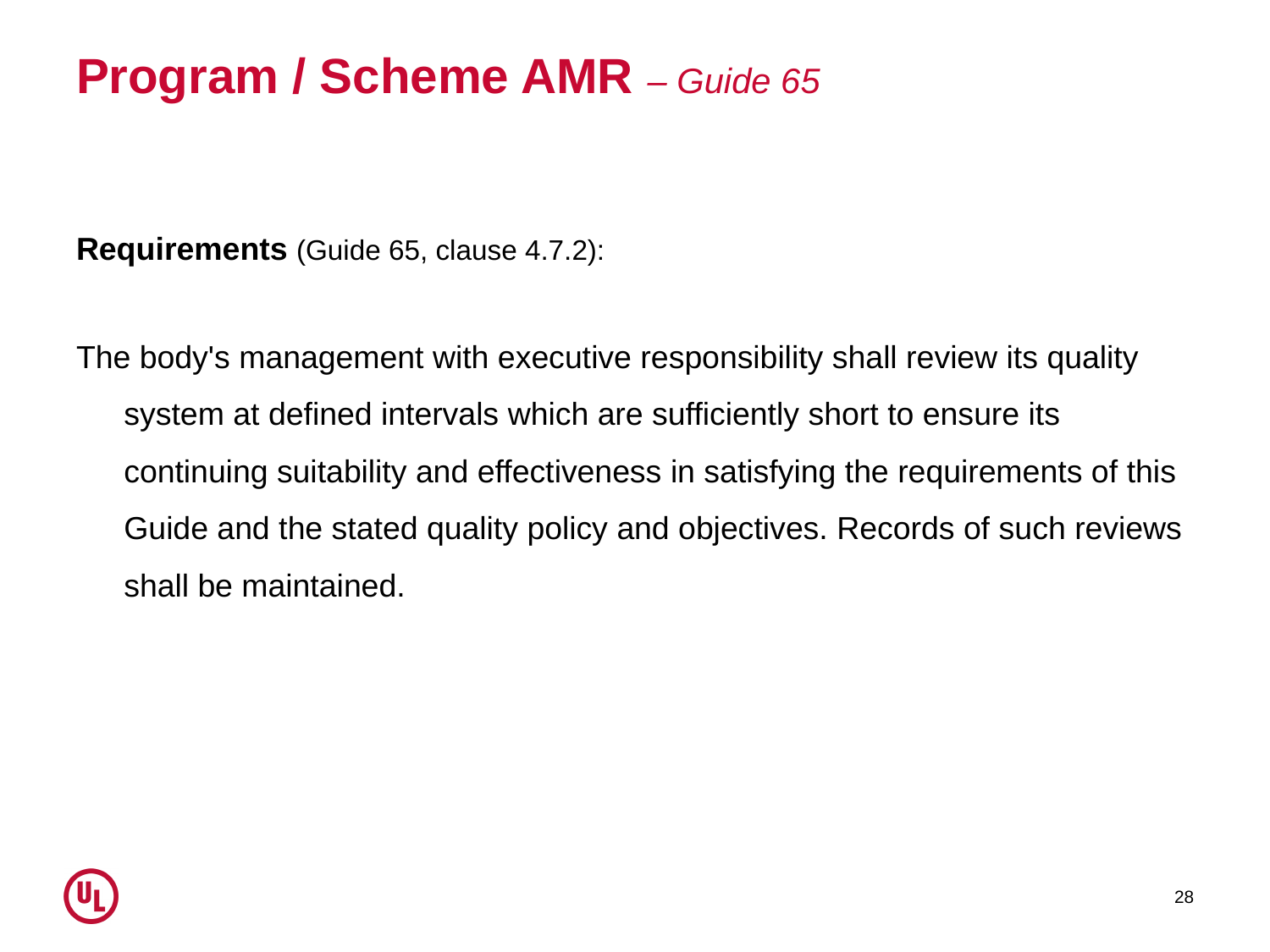

# Program / Scheme AMR – Guide 65
Requirements (Guide 65, clause 4.7.2):

The body's management with executive responsibility shall review its quality system at defined intervals which are sufficiently short to ensure its continuing suitability and effectiveness in satisfying the requirements of this Guide and the stated quality policy and objectives. Records of such reviews shall be maintained.
28